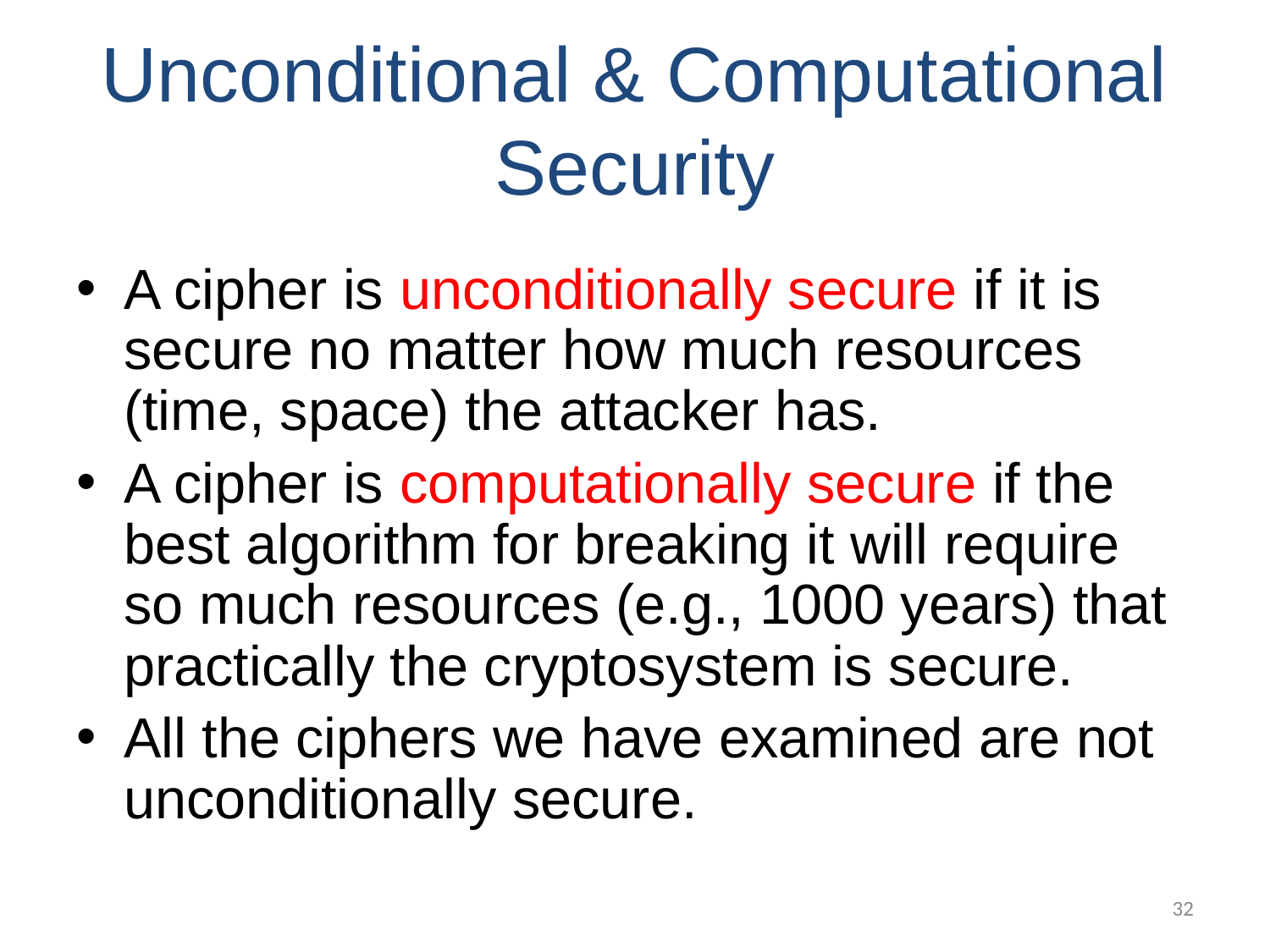

# Unconditional & Computational Security
A cipher is unconditionally secure if it is secure no matter how much resources (time, space) the attacker has.
A cipher is computationally secure if the best algorithm for breaking it will require so much resources (e.g., 1000 years) that practically the cryptosystem is secure.
All the ciphers we have examined are not unconditionally secure.

32